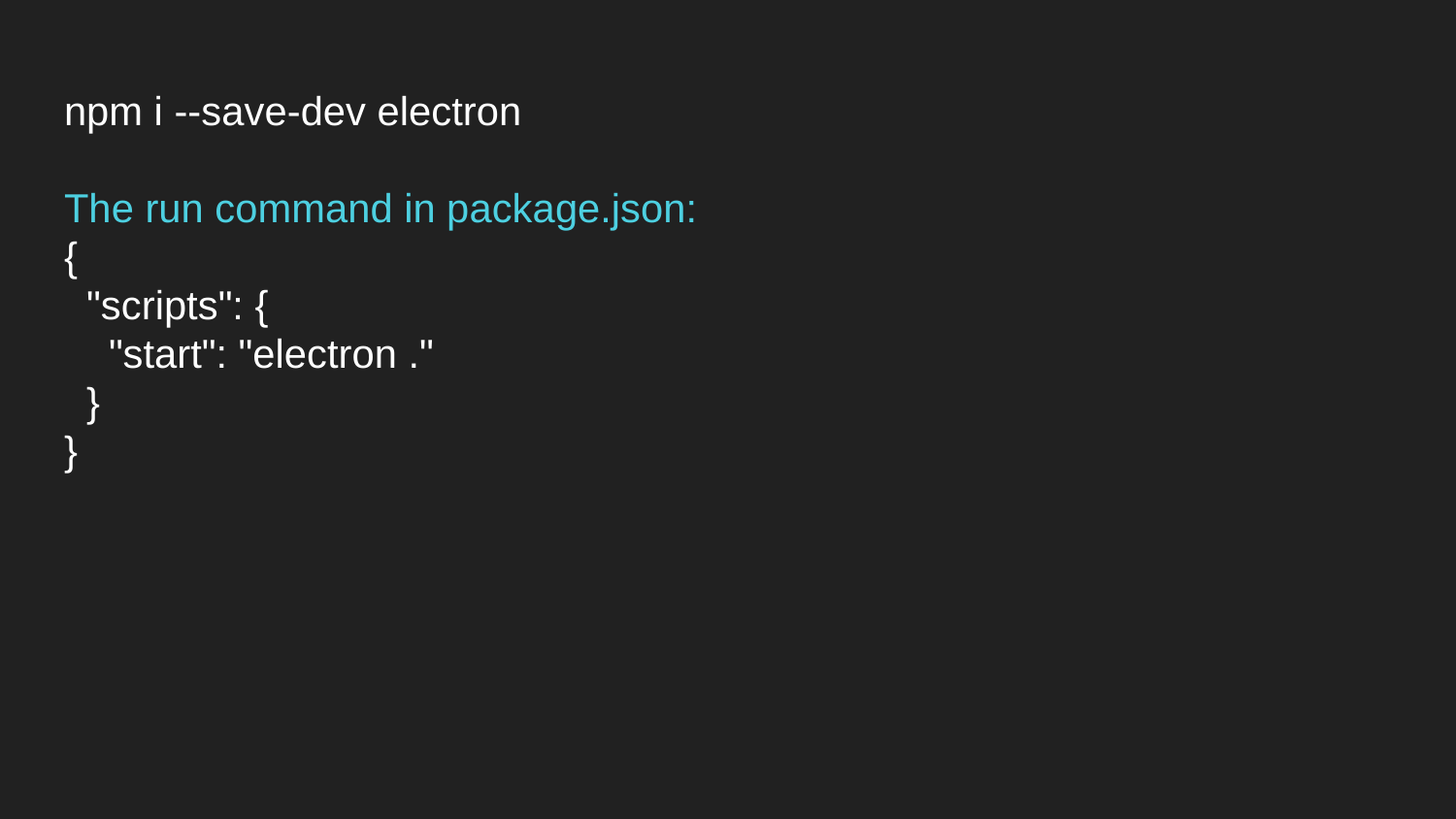

# npm i --save-dev electron

The run command in package.json:
{
  "scripts": {
    "start": "electron ."
  }
}